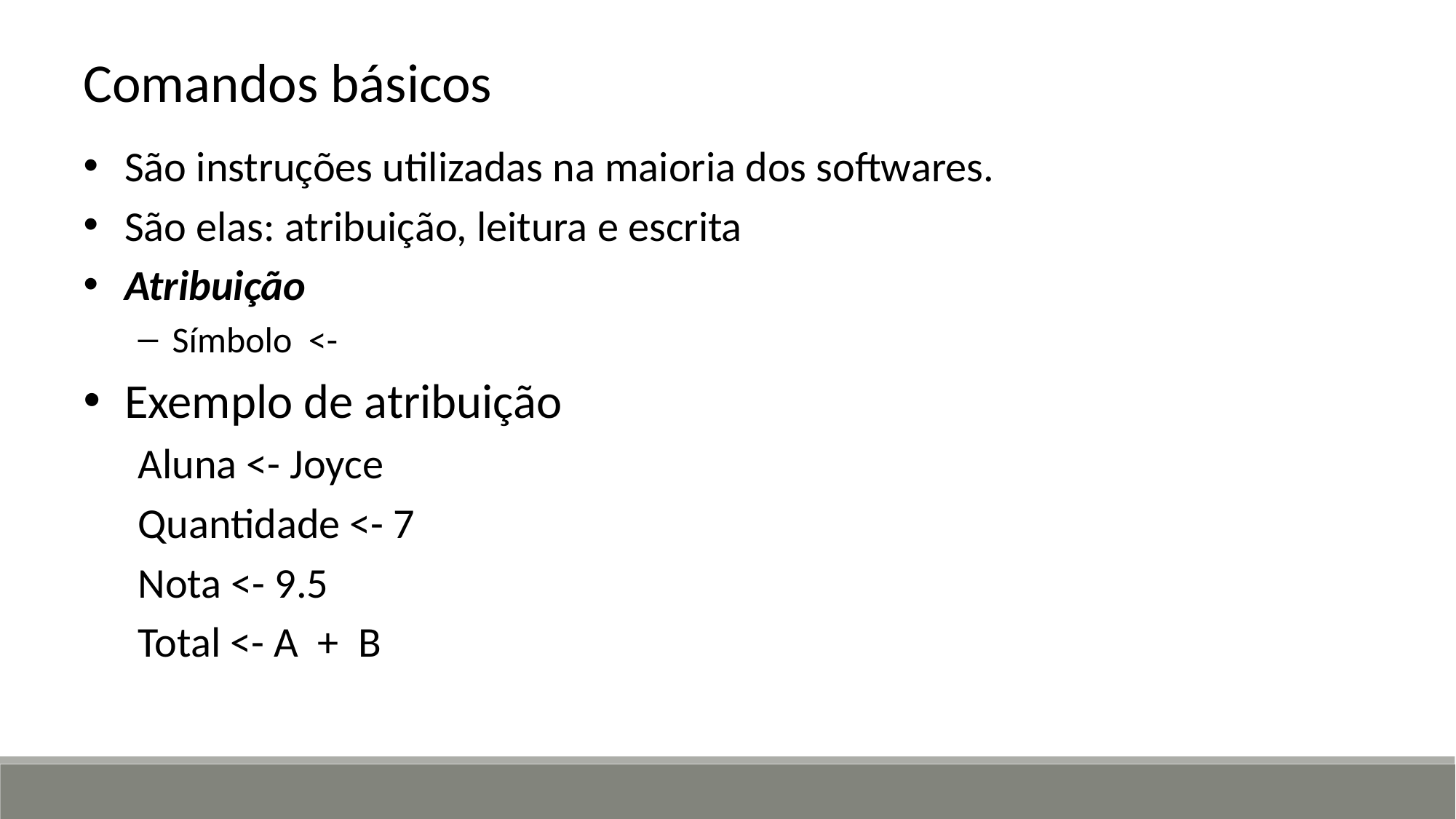

Comandos básicos
São instruções utilizadas na maioria dos softwares.
São elas: atribuição, leitura e escrita
Atribuição
Símbolo  <-
Exemplo de atribuição
Aluna <- Joyce
Quantidade <- 7
Nota <- 9.5
Total <- A  +  B